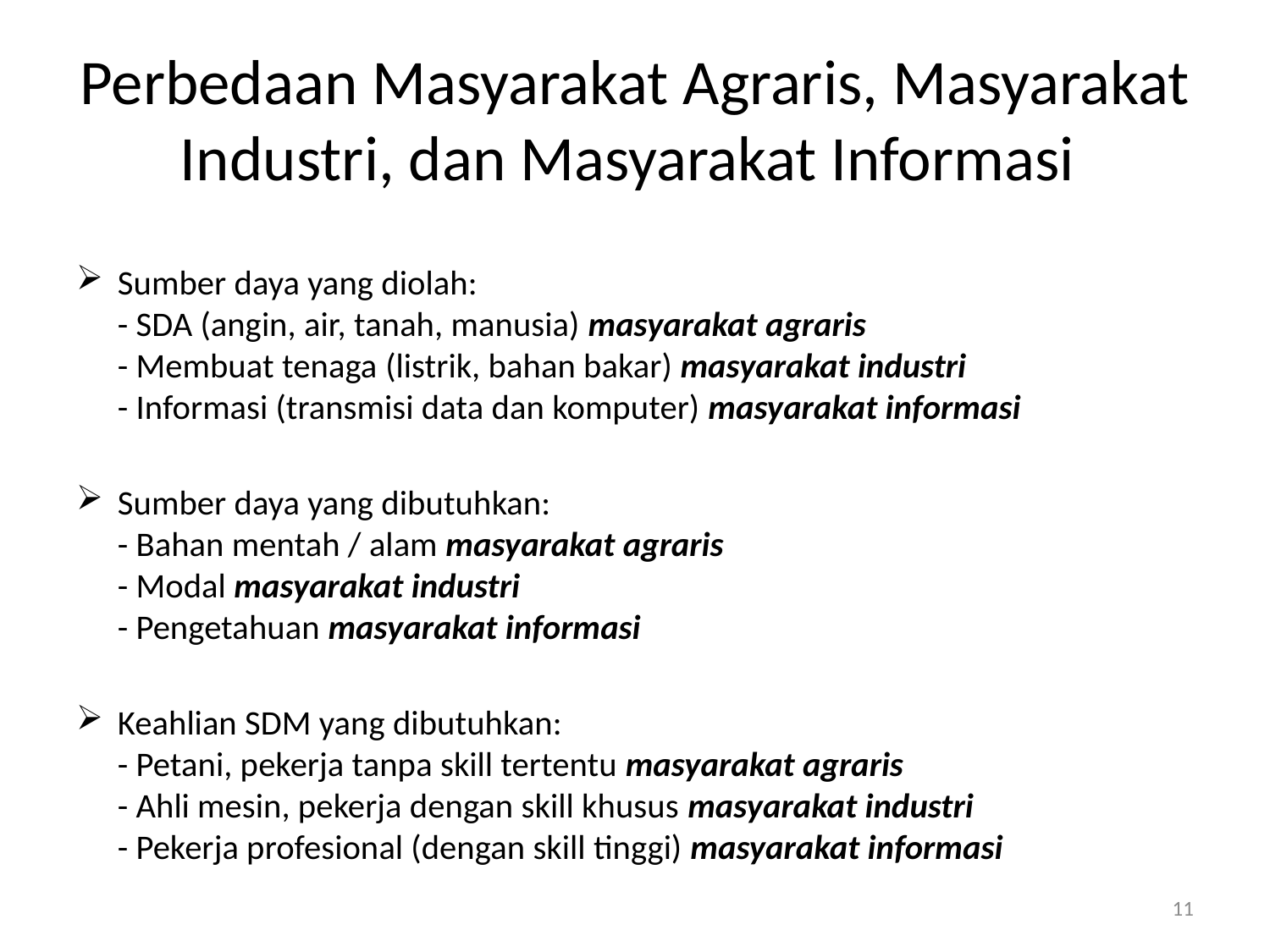

# Perbedaan Masyarakat Agraris, Masyarakat Industri, dan Masyarakat Informasi
Sumber daya yang diolah:
- SDA (angin, air, tanah, manusia) masyarakat agraris
- Membuat tenaga (listrik, bahan bakar) masyarakat industri
- Informasi (transmisi data dan komputer) masyarakat informasi

Sumber daya yang dibutuhkan:
- Bahan mentah / alam masyarakat agraris
- Modal masyarakat industri
- Pengetahuan masyarakat informasi

Keahlian SDM yang dibutuhkan:
- Petani, pekerja tanpa skill tertentu masyarakat agraris
- Ahli mesin, pekerja dengan skill khusus masyarakat industri
- Pekerja profesional (dengan skill tinggi) masyarakat informasi

11